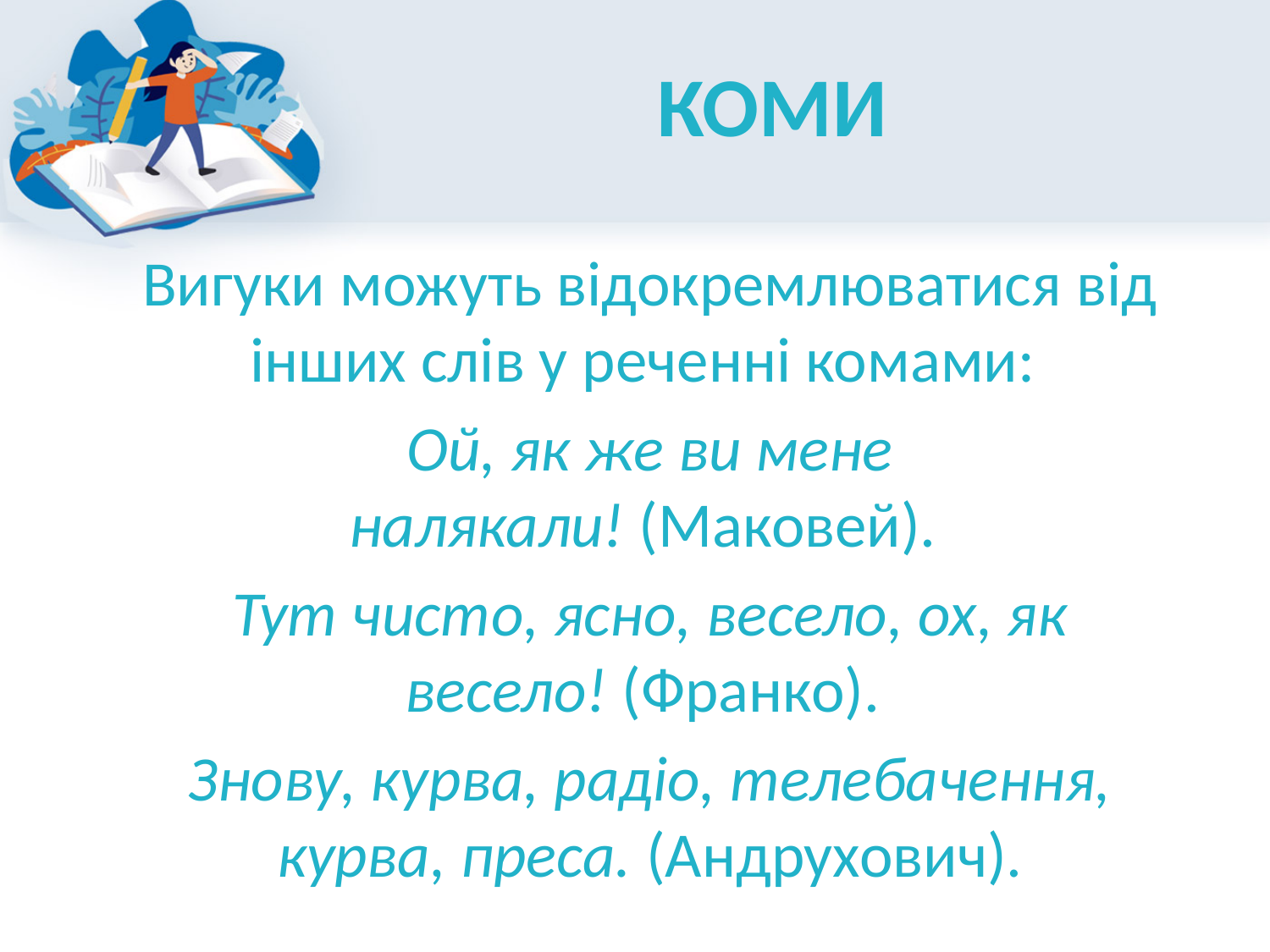

# КОМИ
Вигуки можуть відокремлюватися від інших слів у реченні комами:
Ой, як же ви мене налякали! (Маковей).
Тут чисто, ясно, весело, ох, як весело! (Франко).
Знову, курва, радіо, телебачення, курва, преса. (Андрухович).